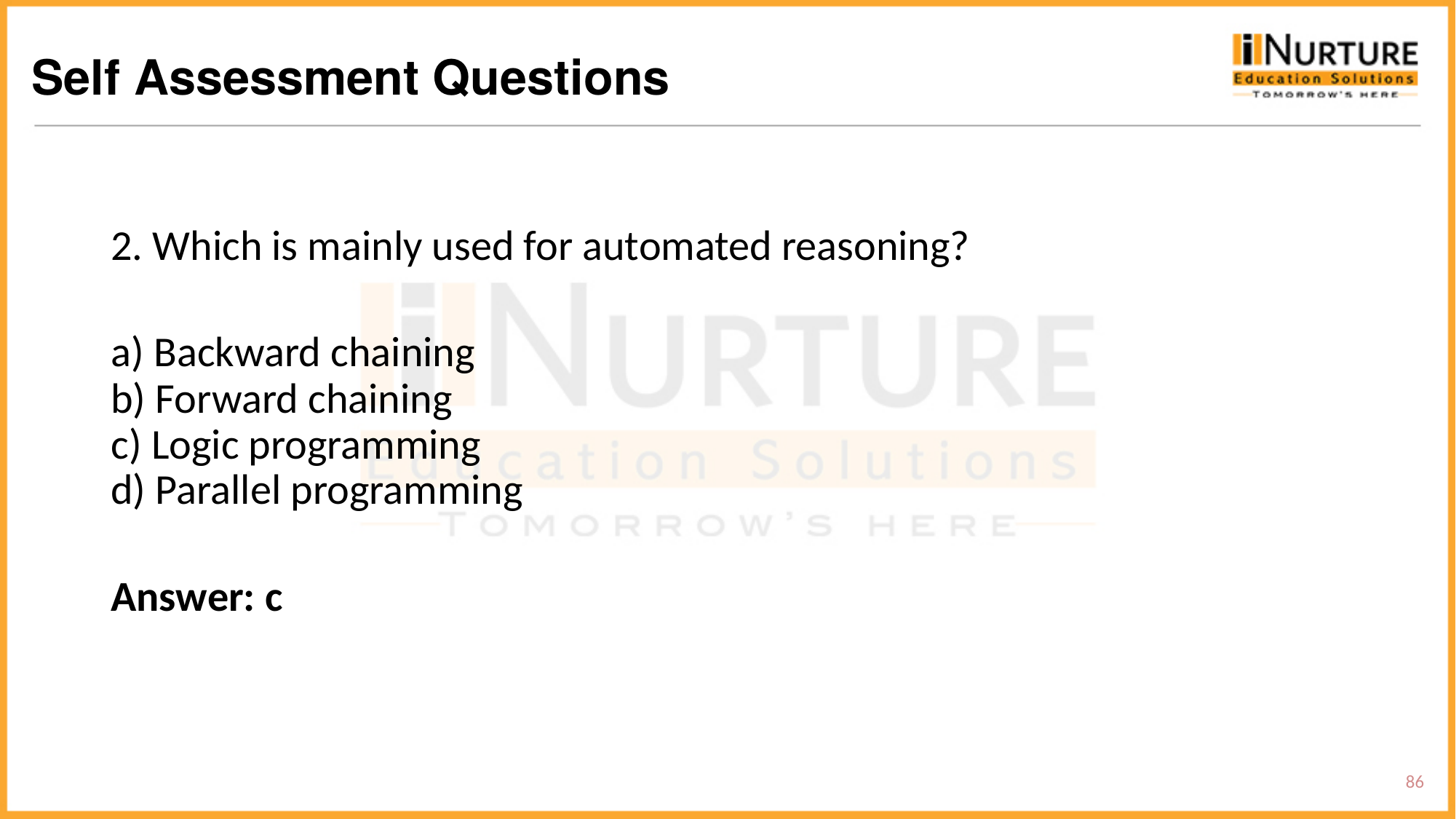

# Self Assessment Questions
2. Which is mainly used for automated reasoning?
a) Backward chaining
b) Forward chaining
c) Logic programming
d) Parallel programming
Answer: c

86